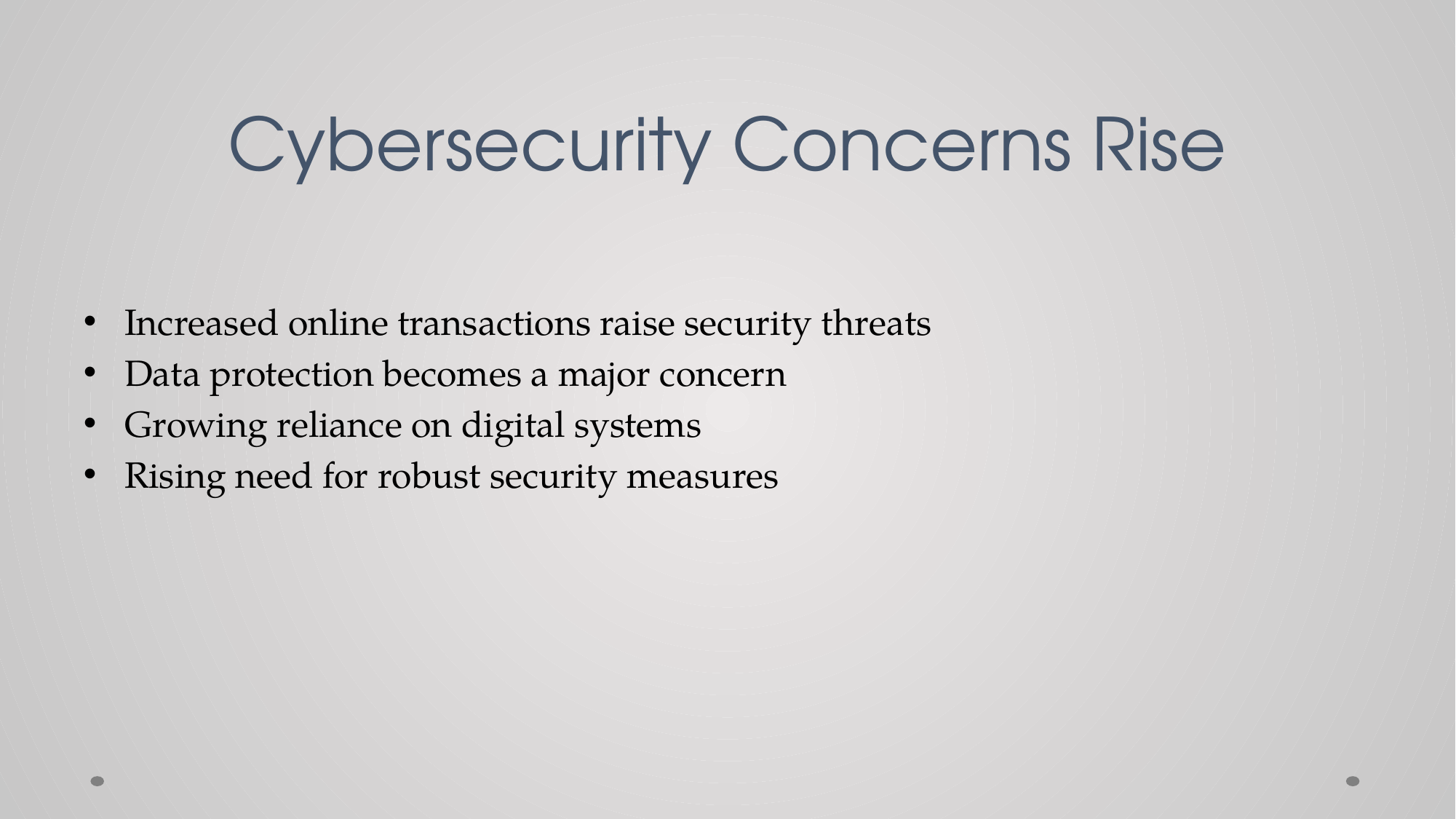

# Cybersecurity Concerns Rise
Increased online transactions raise security threats
Data protection becomes a major concern
Growing reliance on digital systems
Rising need for robust security measures